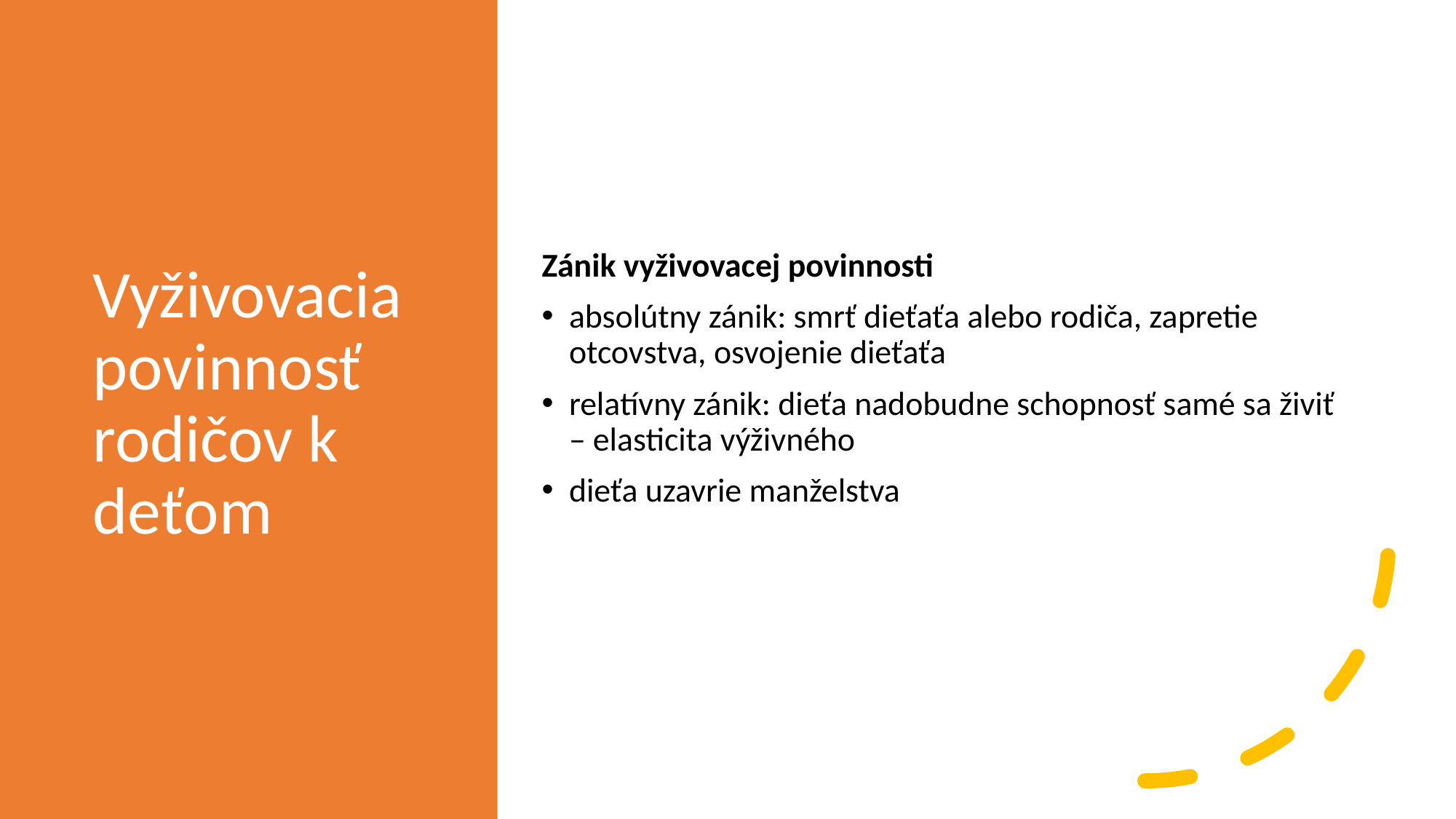

# Vyživovacia povinnosť rodičov k deťom
Zánik vyživovacej povinnosti
absolútny zánik: smrť dieťaťa alebo rodiča, zapretie otcovstva, osvojenie dieťaťa
relatívny zánik: dieťa nadobudne schopnosť samé sa živiť – elasticita výživného
dieťa uzavrie manželstva